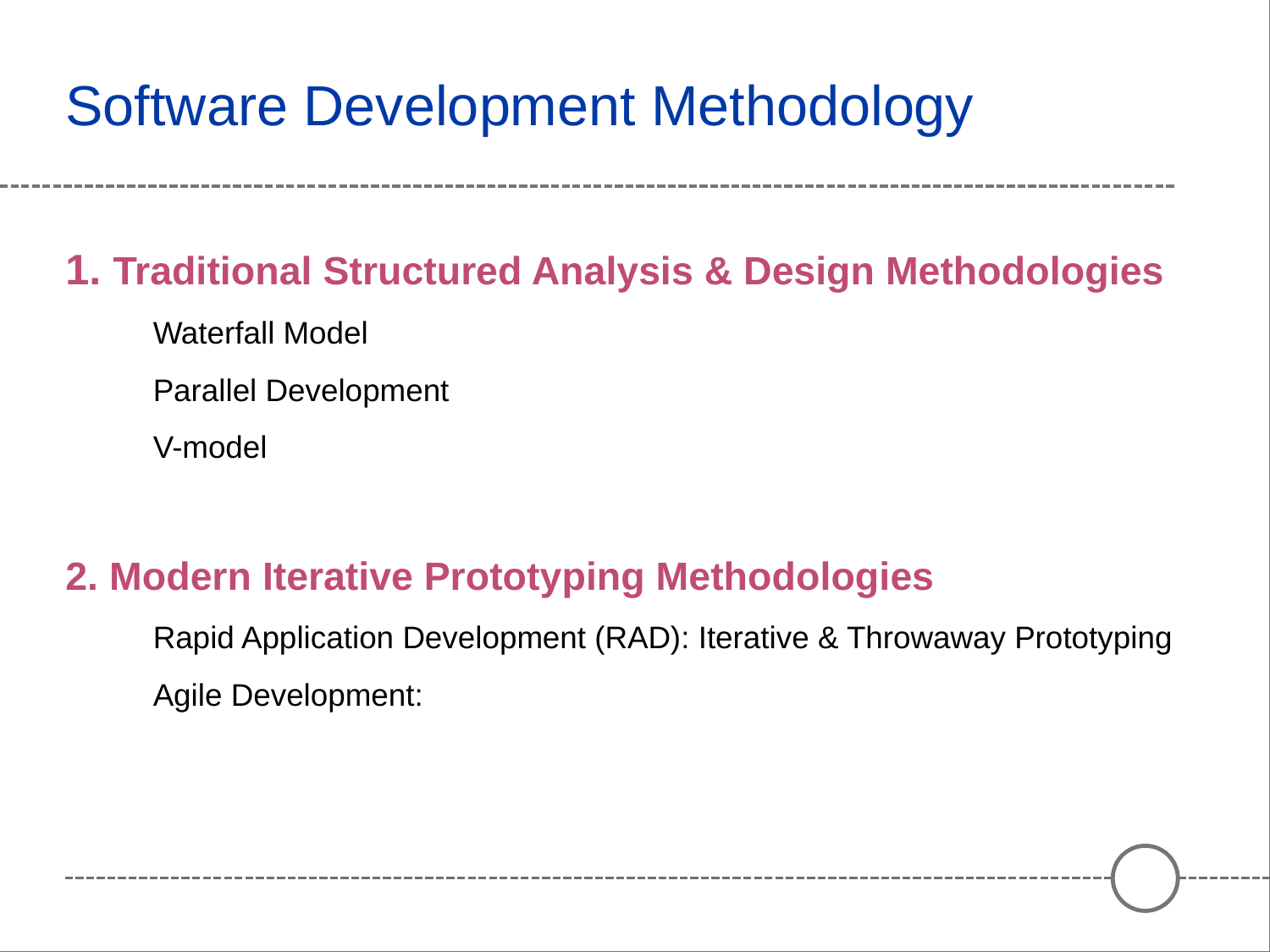

# Software Development Methodology
1. Traditional Structured Analysis & Design Methodologies
Waterfall Model
Parallel Development
V-model

2. Modern Iterative Prototyping Methodologies
Rapid Application Development (RAD): Iterative & Throwaway Prototyping
Agile Development: